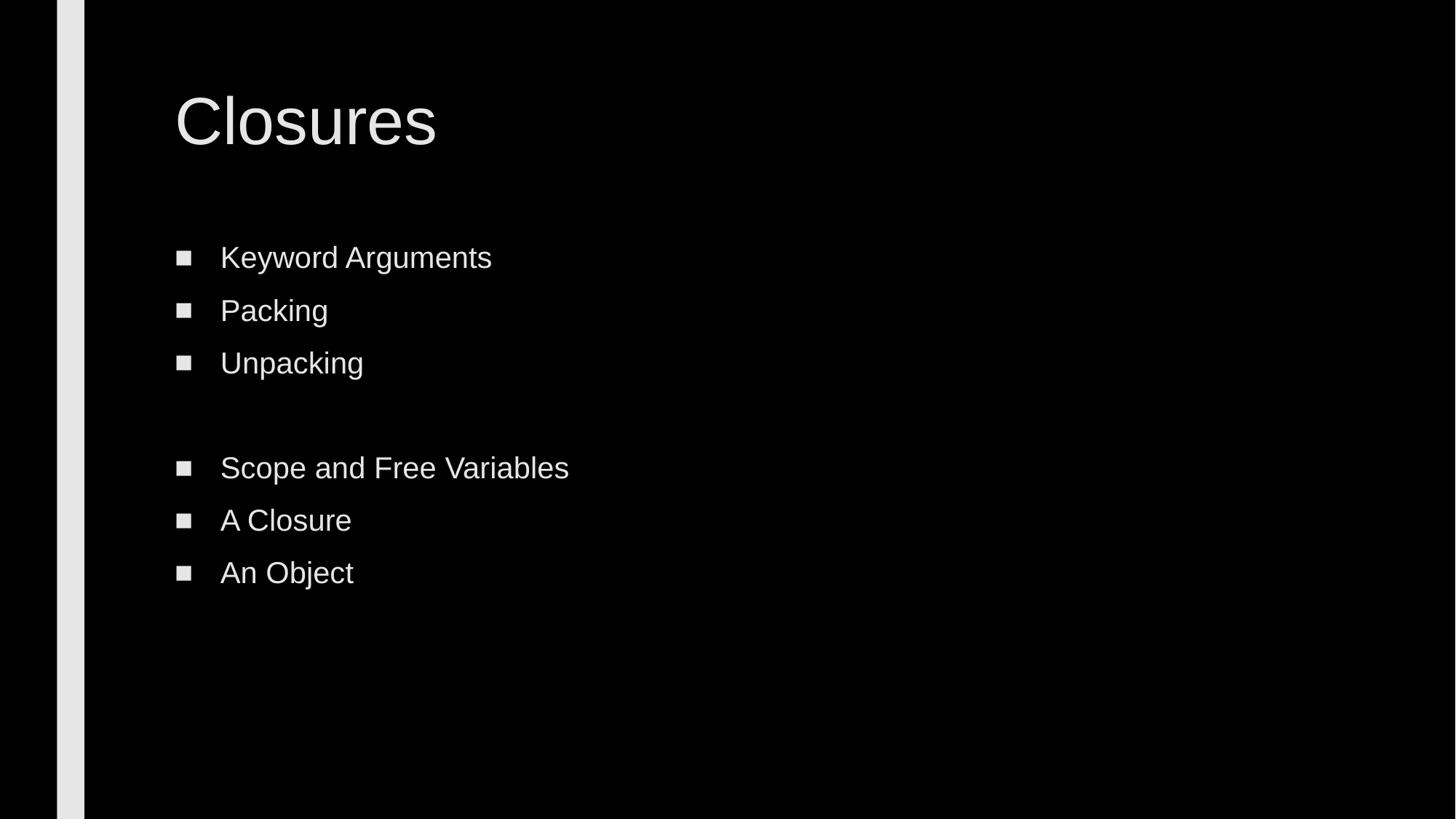

# Closures
Keyword Arguments
Packing
Unpacking

Scope and Free Variables
A Closure
An Object